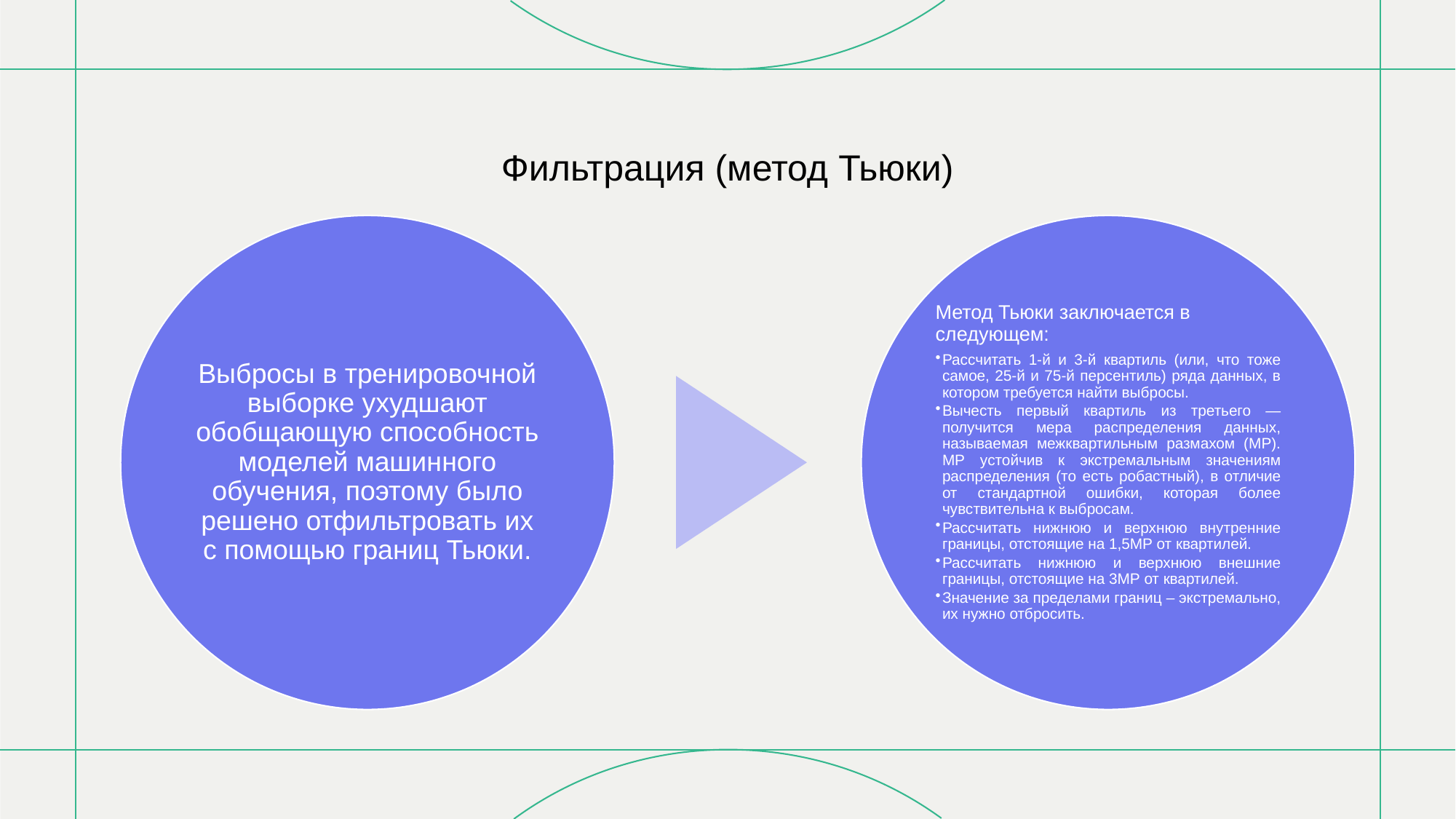

# Фильтрация (метод Тьюки)
Выбросы в тренировочной выборке ухудшают обобщающую способность моделей машинного обучения, поэтому было решено отфильтровать их с помощью границ Тьюки.
Метод Тьюки заключается в следующем:
Рассчитать 1-й и 3-й квартиль (или, что тоже самое, 25-й и 75-й персентиль) ряда данных, в котором требуется найти выбросы.
Вычесть первый квартиль из третьего — получится мера распределения данных, называемая межквартильным размахом (МР). МР устойчив к экстремальным значениям распределения (то есть робастный), в отличие от стандартной ошибки, которая более чувствительна к выбросам.
Рассчитать нижнюю и верхнюю внутренние границы, отстоящие на 1,5МР от квартилей.
Рассчитать нижнюю и верхнюю внешние границы, отстоящие на 3МР от квартилей.
Значение за пределами границ – экстремально, их нужно отбросить.